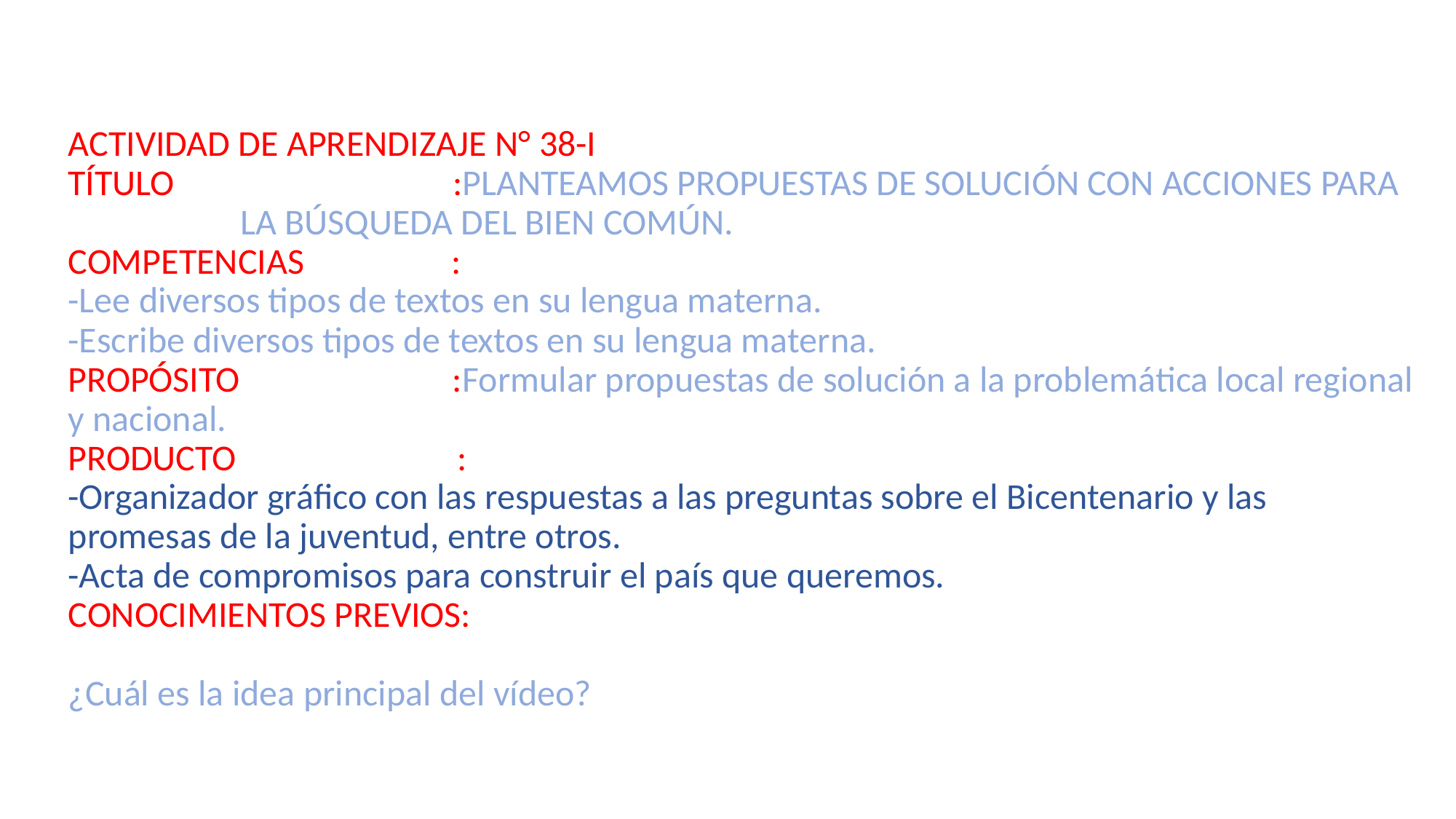

# ACTIVIDAD DE APRENDIZAJE N° 38-I TÍTULO                                  :PLANTEAMOS PROPUESTAS DE SOLUCIÓN CON ACCIONES PARA                        LA BÚSQUEDA DEL BIEN COMÚN. COMPETENCIAS                  : -Lee diversos tipos de textos en su lengua materna. -Escribe diversos tipos de textos en su lengua materna. PROPÓSITO                          :Formular propuestas de solución a la problemática local regional y nacional. PRODUCTO                           : -Organizador gráfico con las respuestas a las preguntas sobre el Bicentenario y las promesas de la juventud, entre otros. -Acta de compromisos para construir el país que queremos. CONOCIMIENTOS PREVIOS: ¿Cuál es la idea principal del vídeo?